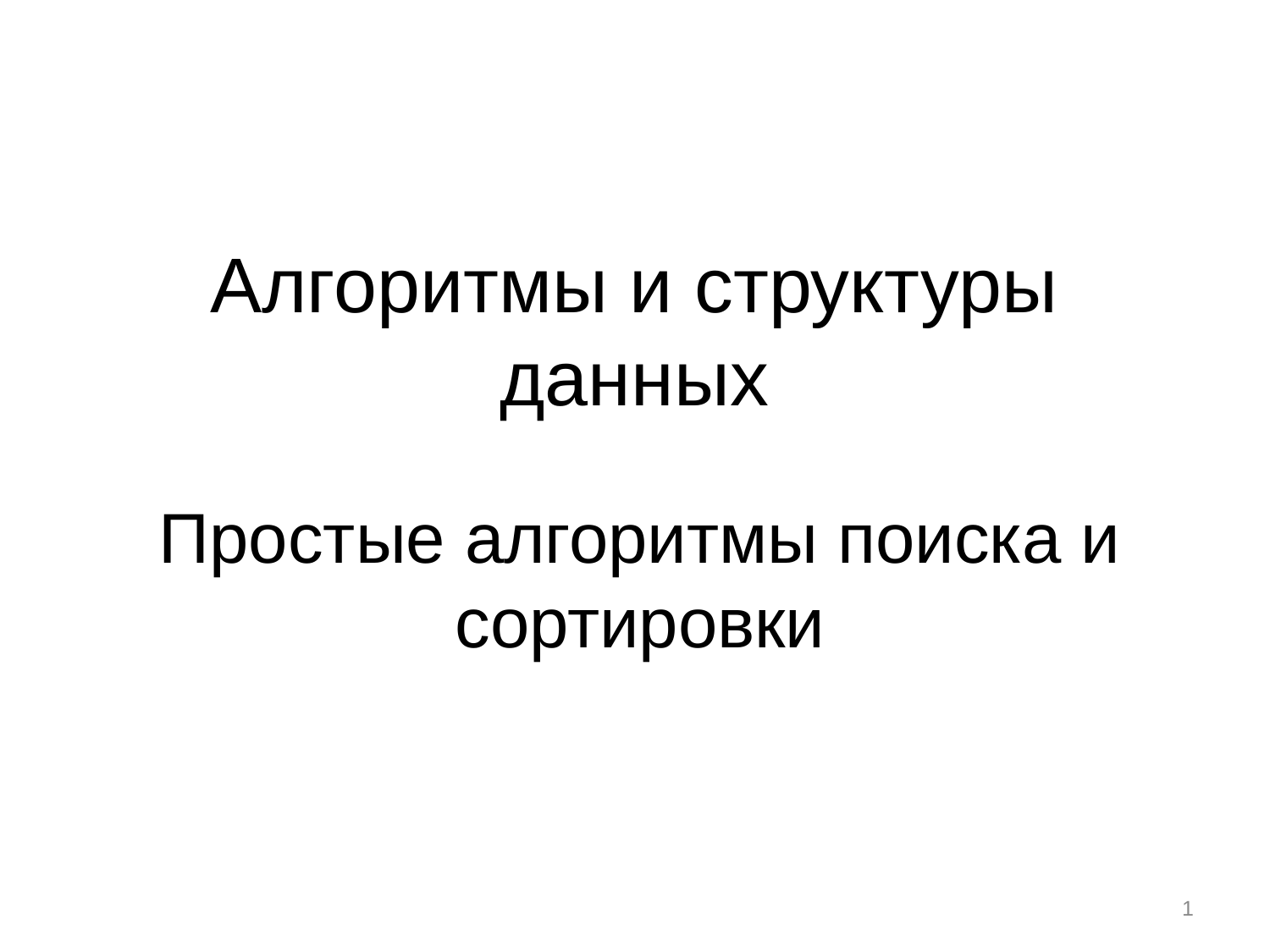

# Алгоритмы и структуры данных
Простые алгоритмы поиска и сортировки
1